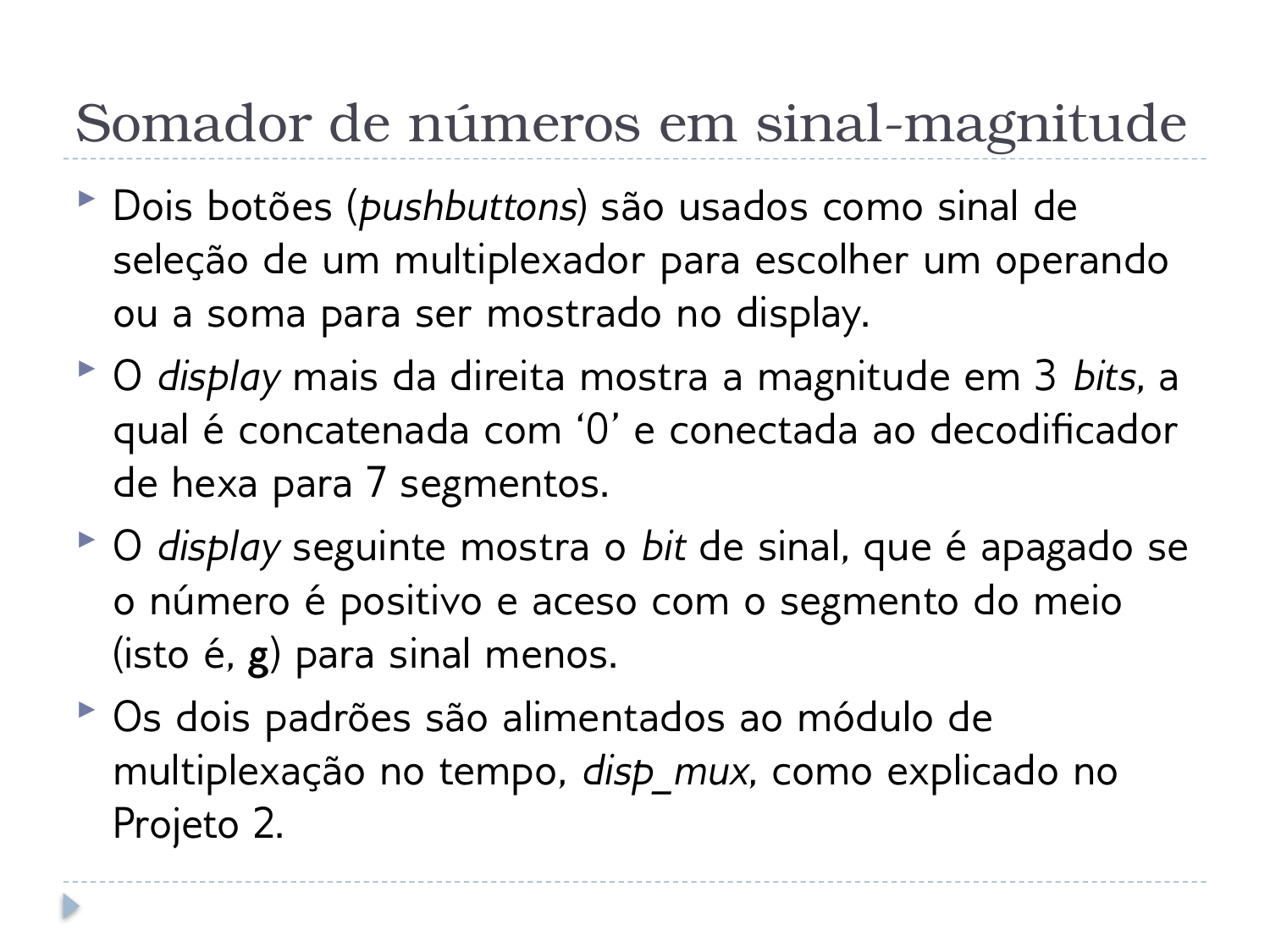

# Somador de números em sinal-magnitude
Dois botões (pushbuttons) são usados como sinal de seleção de um multiplexador para escolher um operando ou a soma para ser mostrado no display.
O display mais da direita mostra a magnitude em 3 bits, a qual é concatenada com ‘0’ e conectada ao decodificador de hexa para 7 segmentos.
O display seguinte mostra o bit de sinal, que é apagado se o número é positivo e aceso com o segmento do meio (isto é, g) para sinal menos.
Os dois padrões são alimentados ao módulo de multiplexação no tempo, disp_mux, como explicado no Projeto 2.